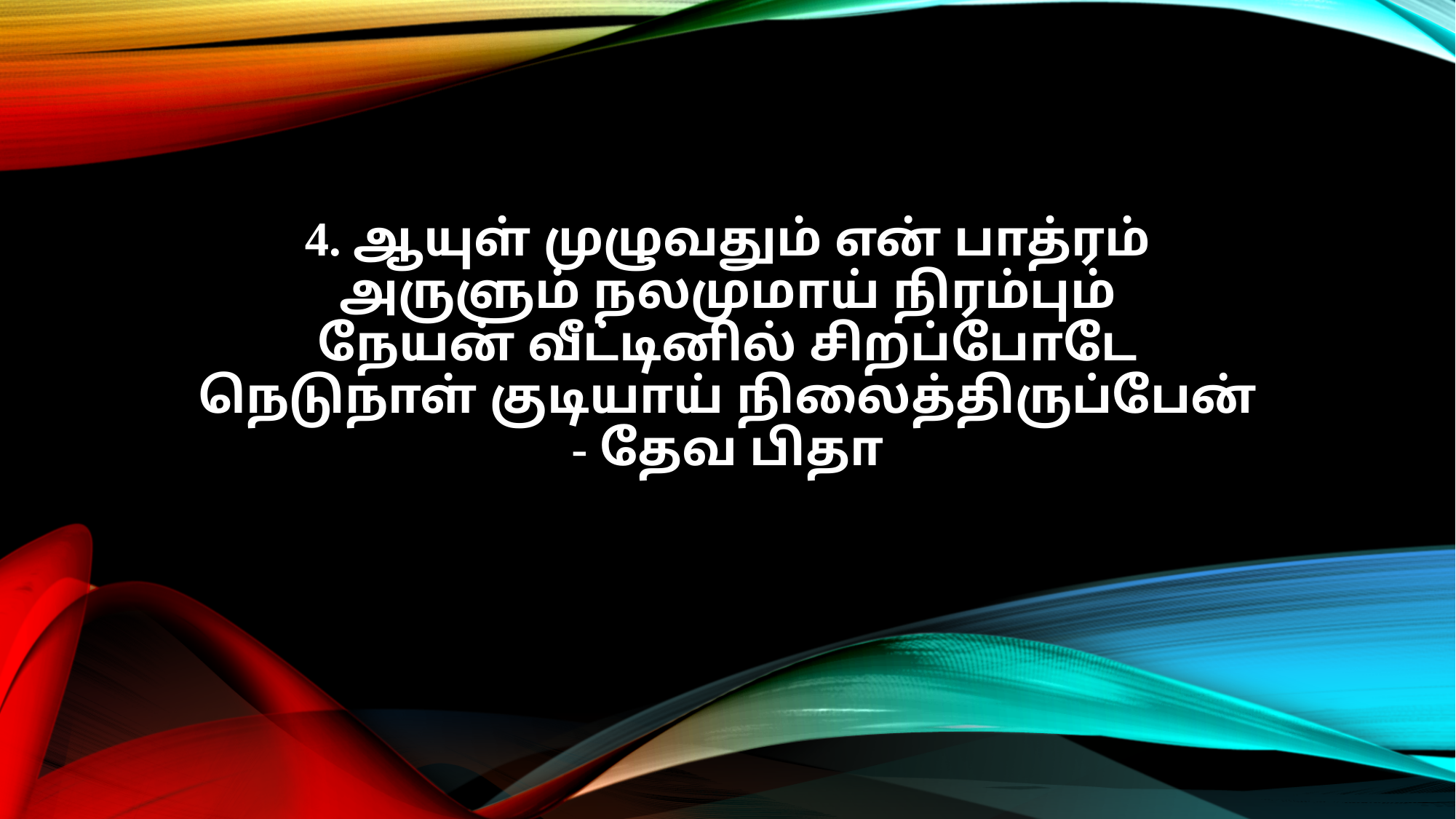

4. ஆயுள் முழுவதும் என் பாத்ரம்
அருளும் நலமுமாய் நிரம்பும்
நேயன் வீட்டினில் சிறப்போடே
நெடுநாள் குடியாய் நிலைத்திருப்பேன்
- தேவ பிதா